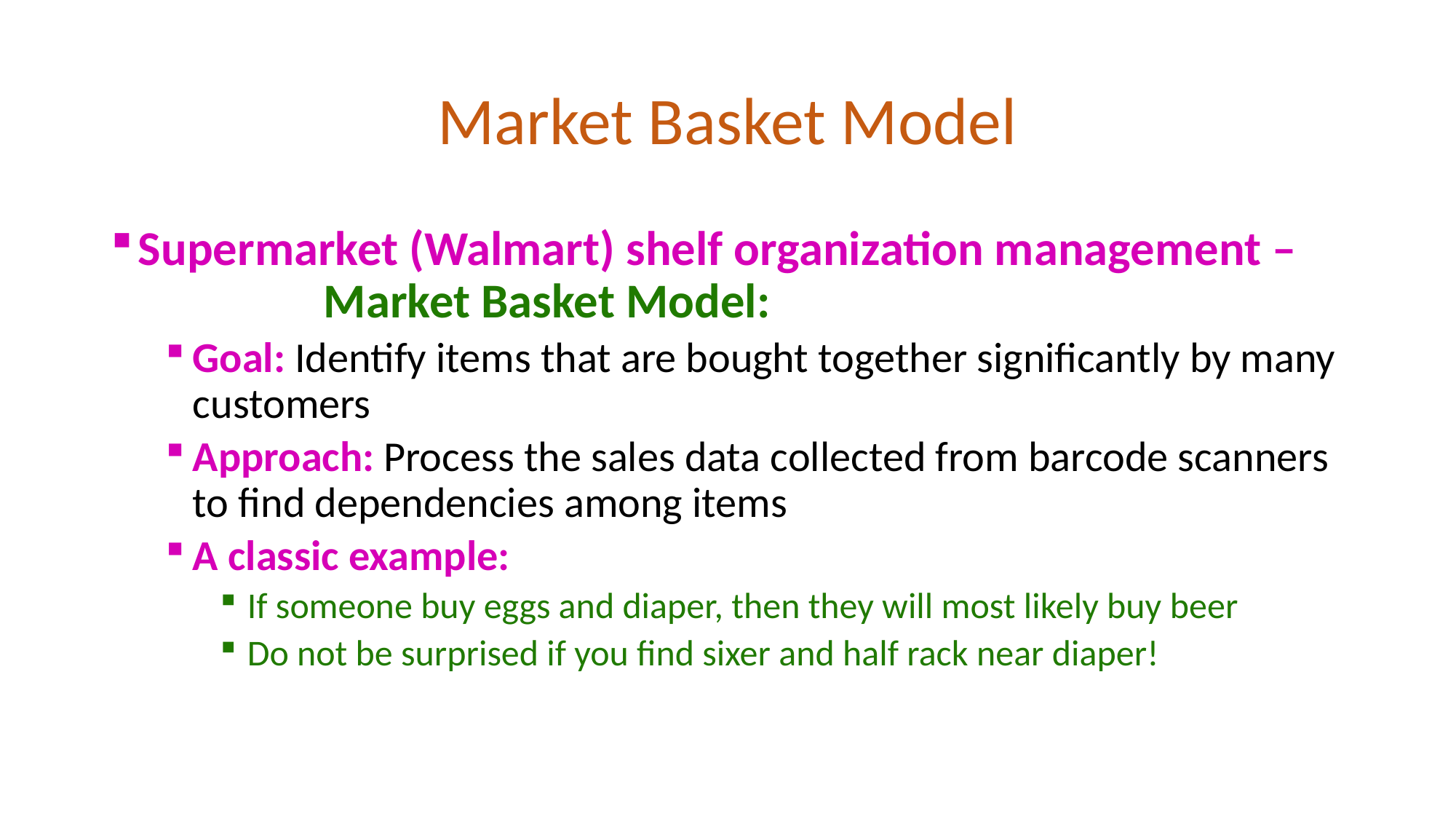

# Market Basket Model
Supermarket (Walmart) shelf organization management –                      Market Basket Model:
Goal: Identify items that are bought together significantly by many customers
Approach: Process the sales data collected from barcode scanners to find dependencies among items
A classic example:
If someone buy eggs and diaper, then they will most likely buy beer
Do not be surprised if you find sixer and half rack near diaper!